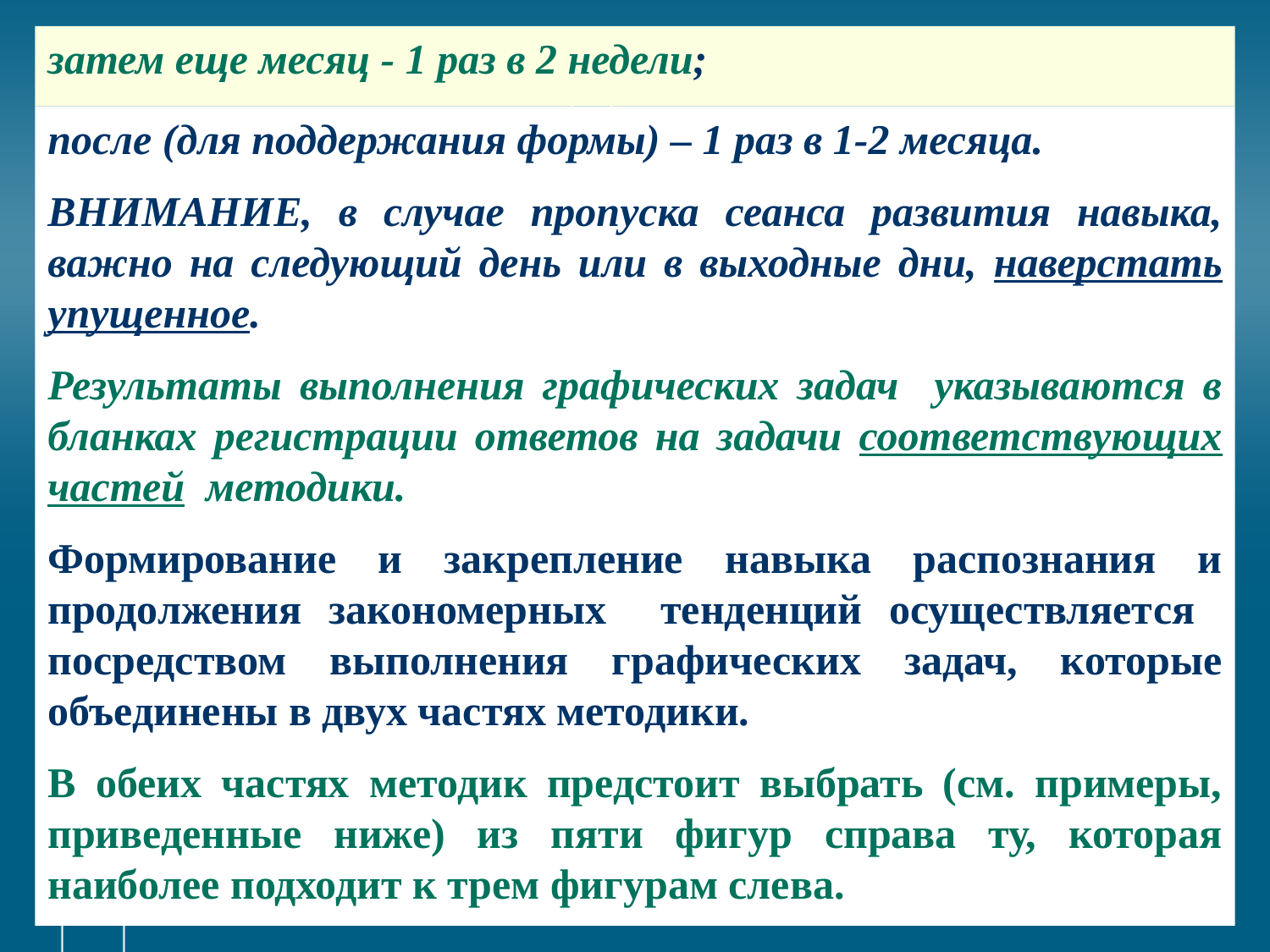

# затем еще месяц - 1 раз в 2 недели;
после (для поддержания формы) – 1 раз в 1-2 месяца.
ВНИМАНИЕ, в случае пропуска сеанса развития навыка, важно на следующий день или в выходные дни, наверстать упущенное.
Результаты выполнения графических задач  указываются в бланках регистрации ответов на задачи соответствующих частей  методики.
Формирование и закрепление навыка распознания и продолжения закономерных  тенденций осуществляется  посредством выполнения графических задач, которые объеди­нены в двух частях методики.
В обеих частях методик предстоит выбрать (см. примеры, приведенные ниже) из пяти фигур справа ту, которая наиболее подходит к трем фигурам слева.